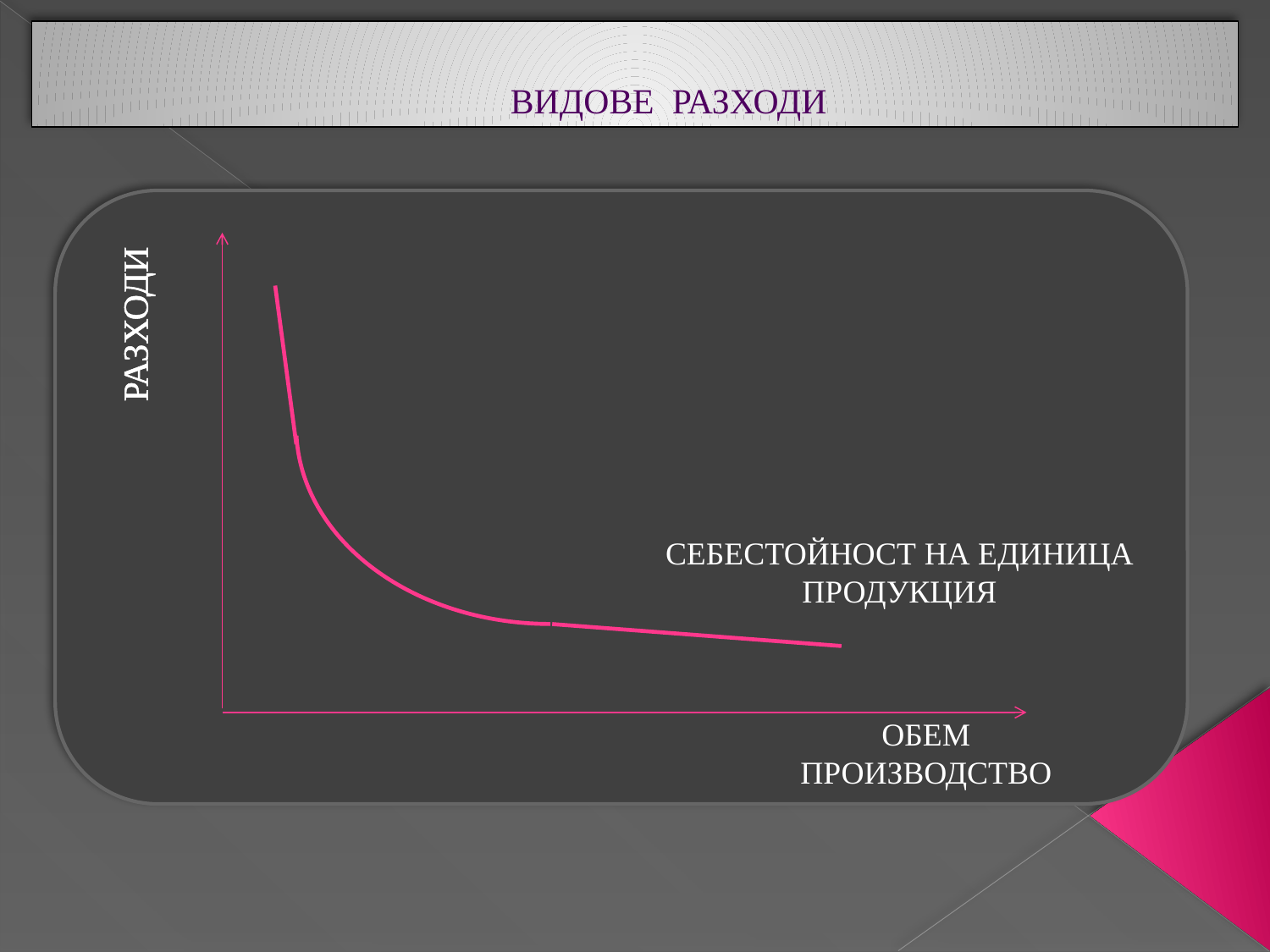

# ВИДОВЕ  РАЗХОДИ
 РАЗХОДИ

СЕБЕСТОЙНОСТ НА ЕДИНИЦА ПРОДУКЦИЯ
ОБЕМ ПРОИЗВОДСТВО